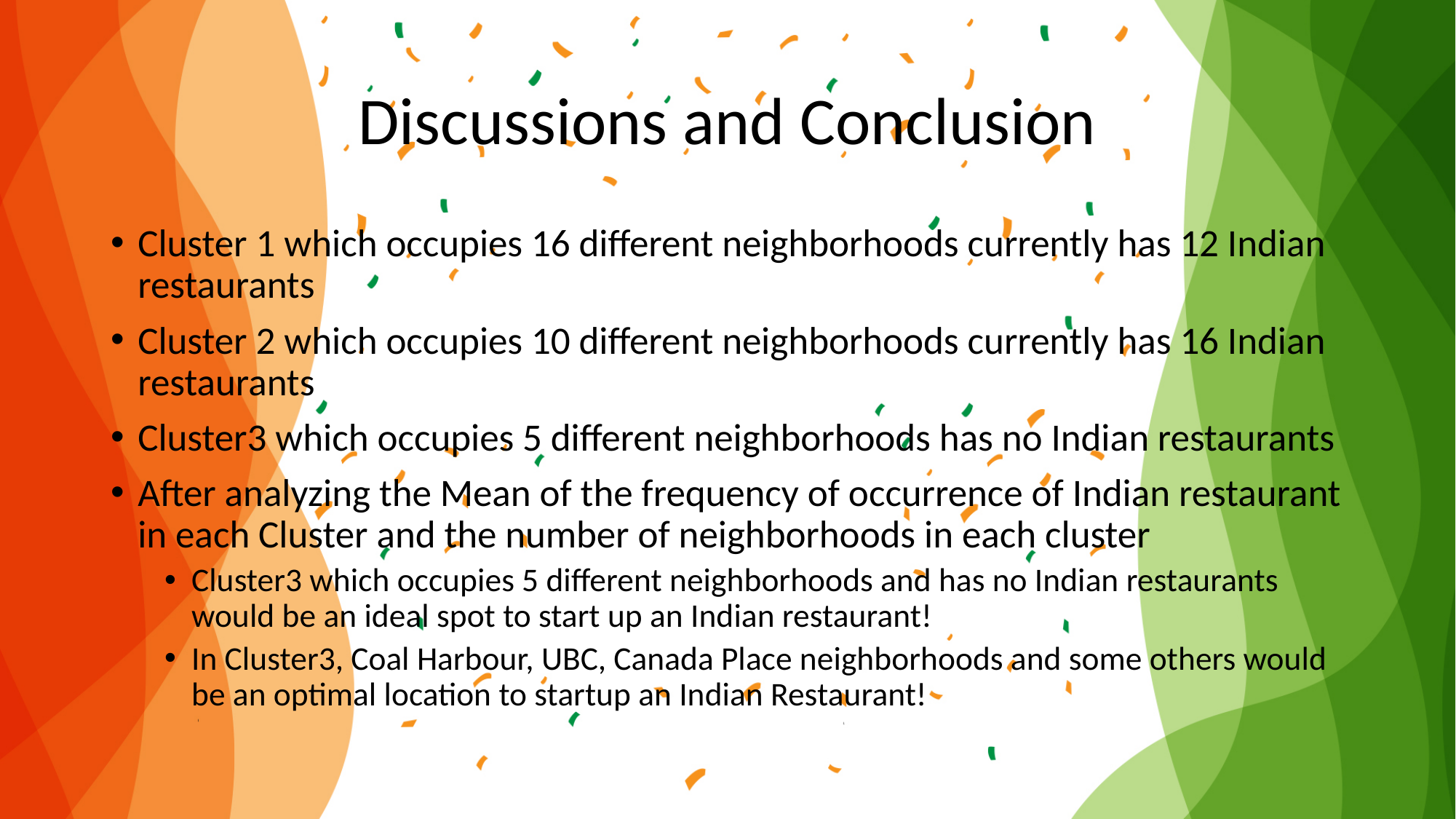

# Discussions and Conclusion
Cluster 1 which occupies 16 different neighborhoods currently has 12 Indian restaurants
Cluster 2 which occupies 10 different neighborhoods currently has 16 Indian restaurants
Cluster3 which occupies 5 different neighborhoods has no Indian restaurants
After analyzing the Mean of the frequency of occurrence of Indian restaurant in each Cluster and the number of neighborhoods in each cluster
Cluster3 which occupies 5 different neighborhoods and has no Indian restaurants would be an ideal spot to start up an Indian restaurant!
In Cluster3, Coal Harbour, UBC, Canada Place neighborhoods and some others would be an optimal location to startup an Indian Restaurant!